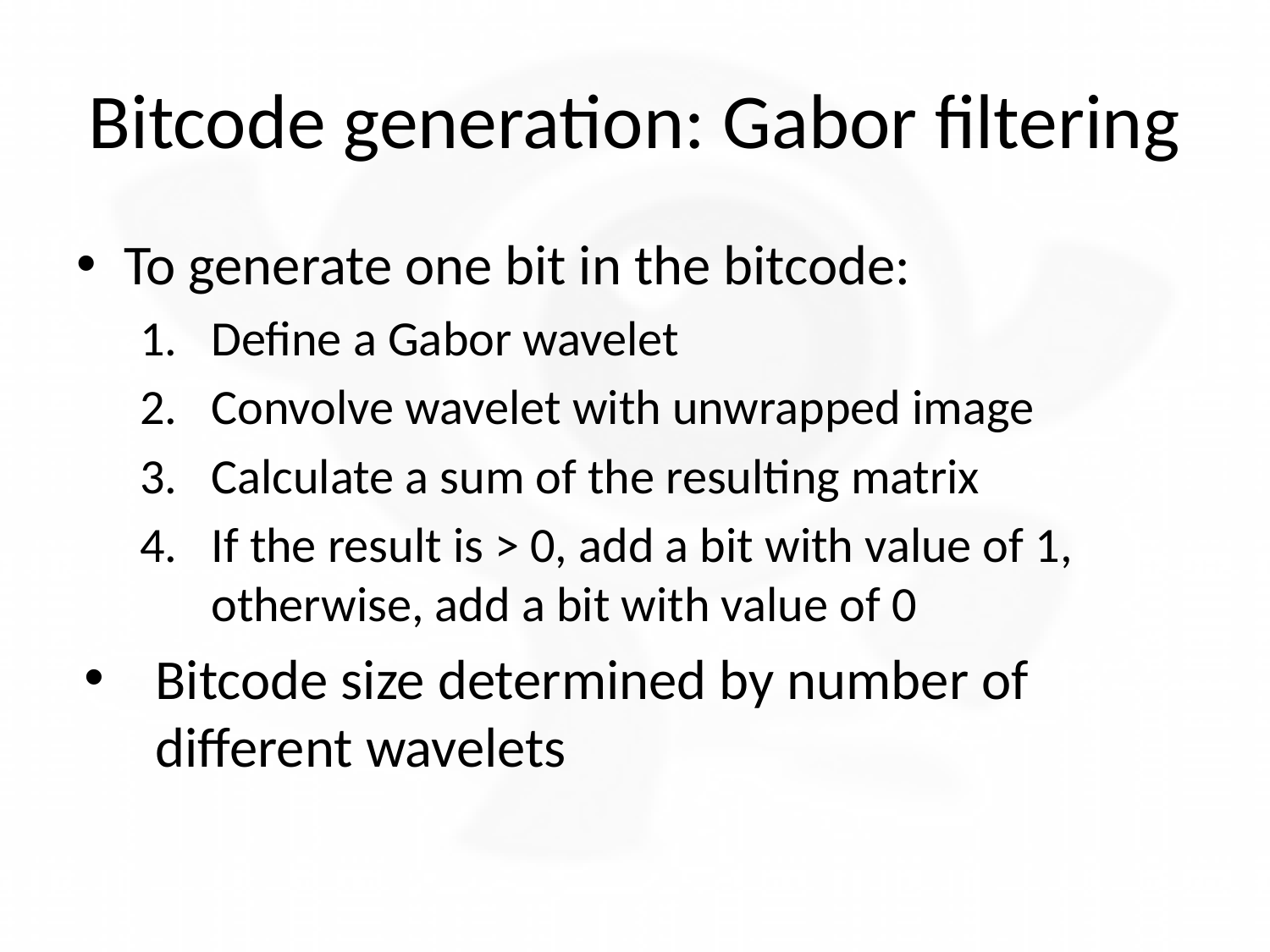

# Bitcode generation: Gabor filtering
To generate one bit in the bitcode:
Define a Gabor wavelet
Convolve wavelet with unwrapped image
Calculate a sum of the resulting matrix
If the result is > 0, add a bit with value of 1, otherwise, add a bit with value of 0
Bitcode size determined by number of different wavelets